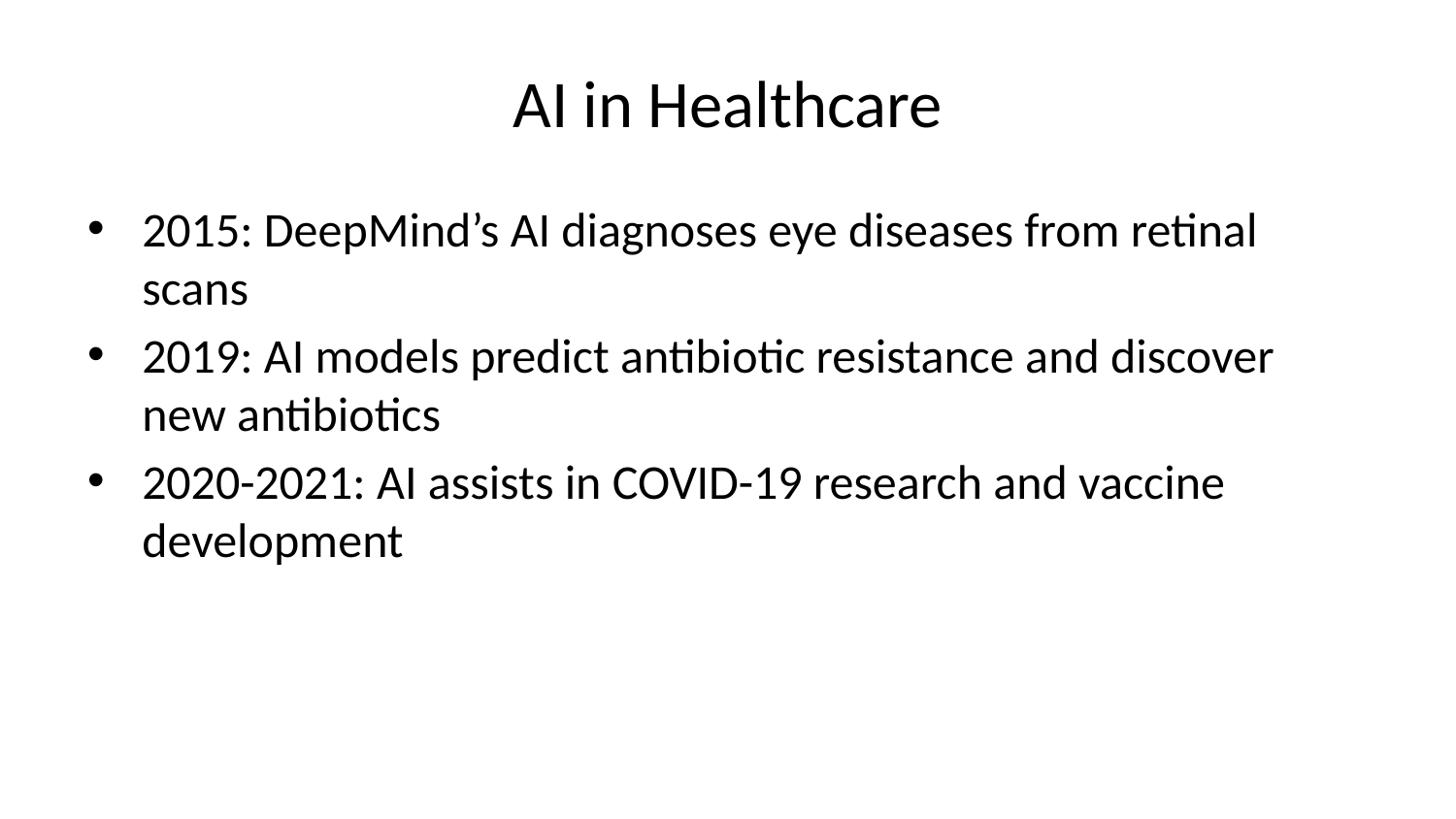

# AI in Healthcare
2015: DeepMind’s AI diagnoses eye diseases from retinal scans
2019: AI models predict antibiotic resistance and discover new antibiotics
2020-2021: AI assists in COVID-19 research and vaccine development